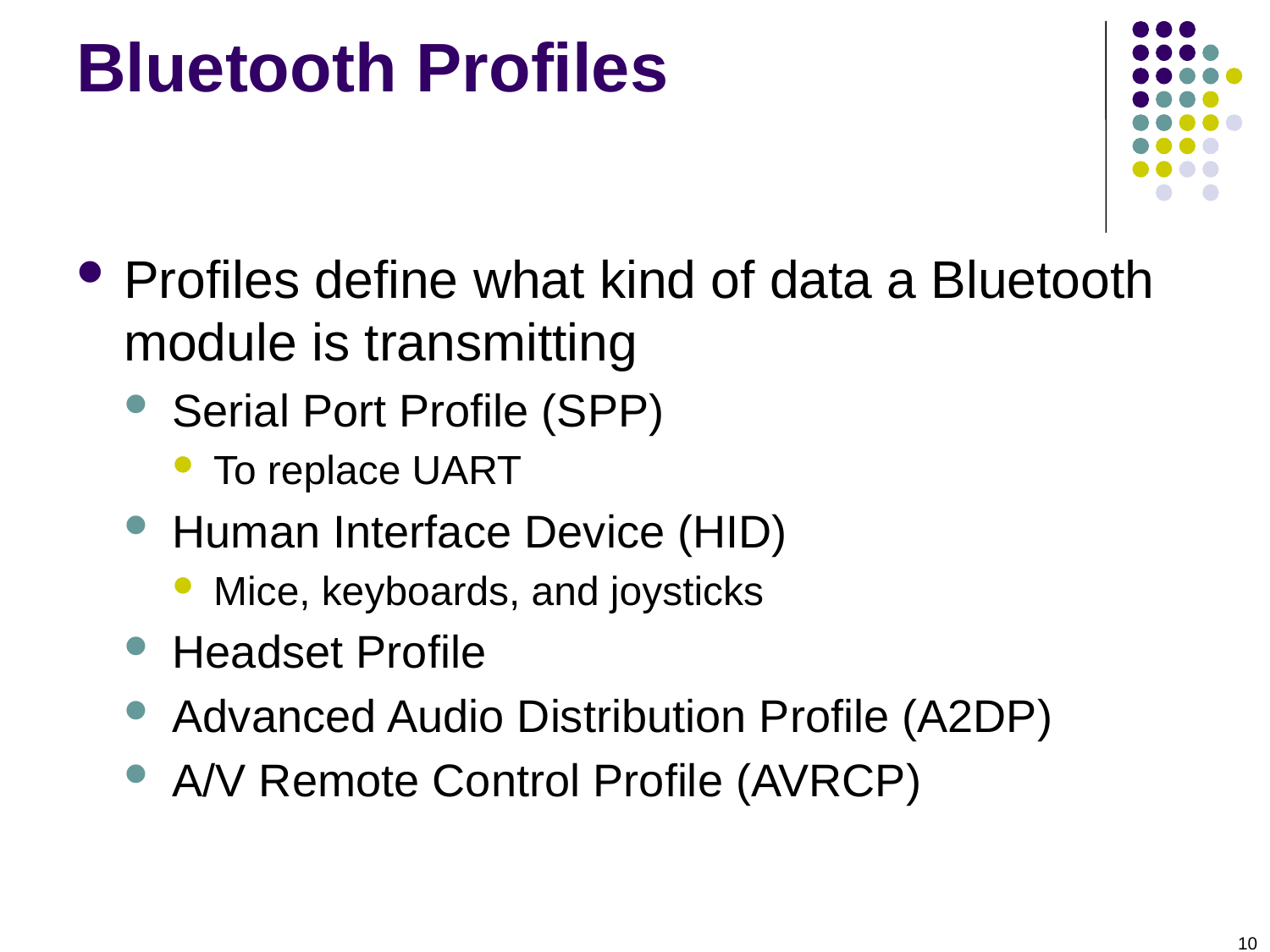

# Bluetooth Profiles
Profiles define what kind of data a Bluetooth module is transmitting
Serial Port Profile (SPP)
To replace UART
Human Interface Device (HID)
Mice, keyboards, and joysticks
Headset Profile
Advanced Audio Distribution Profile (A2DP)
A/V Remote Control Profile (AVRCP)

10